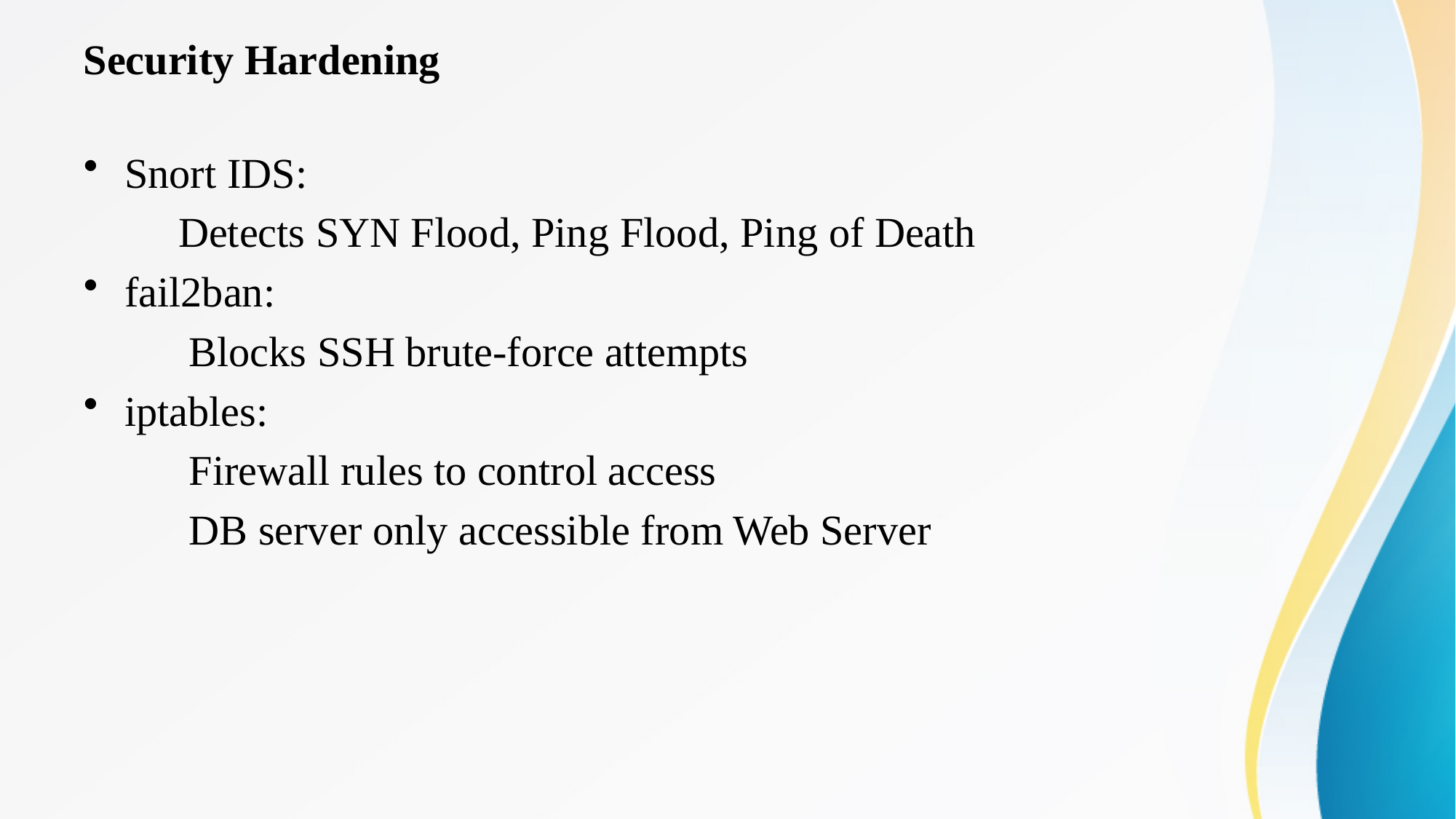

# Security Hardening
Snort IDS:
         Detects SYN Flood, Ping Flood, Ping of Death
fail2ban:
          Blocks SSH brute-force attempts
iptables:
          Firewall rules to control access
          DB server only accessible from Web Server